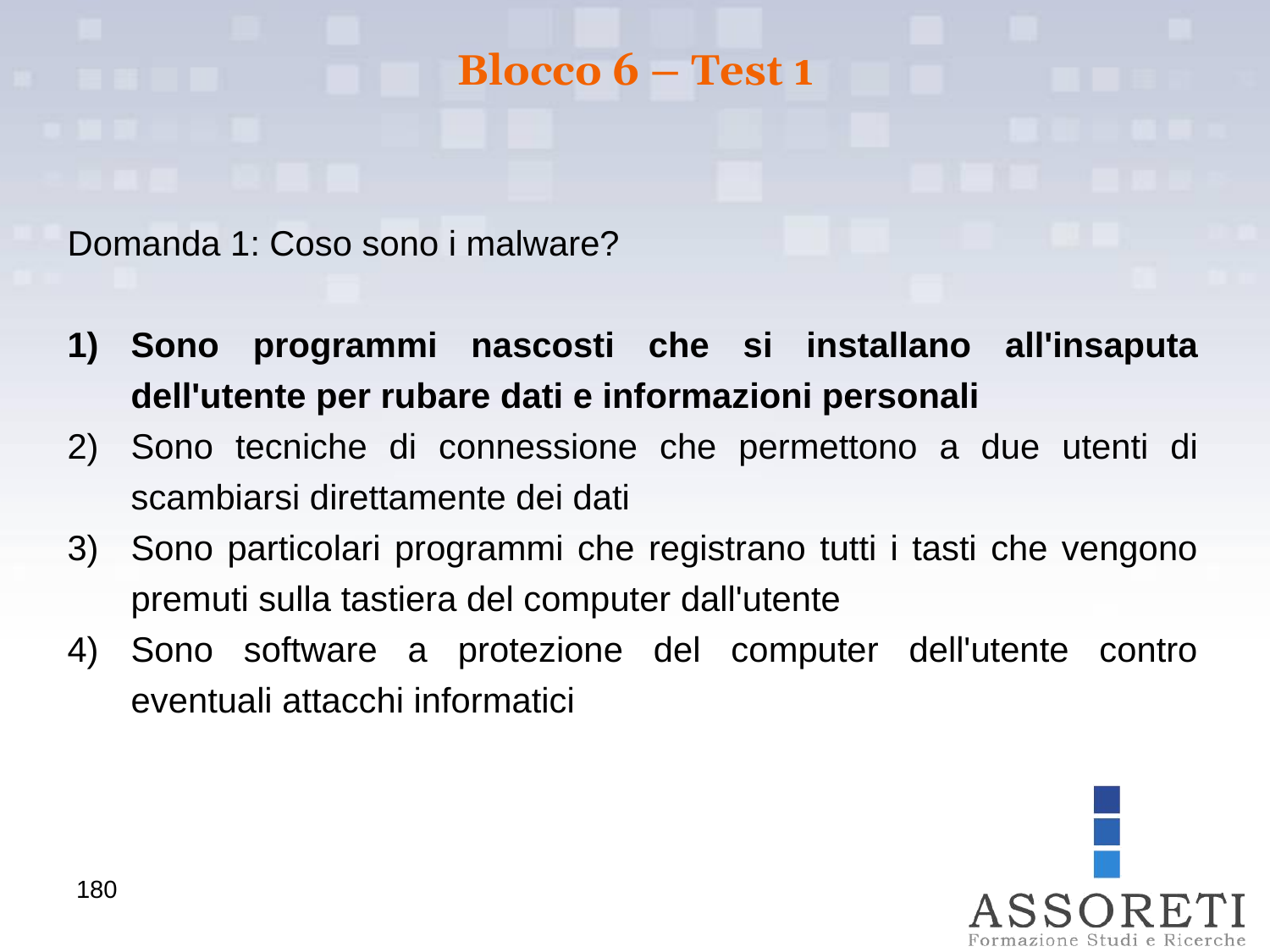

Blocco 6 – Test 1
Domanda 1: Coso sono i malware?

Sono programmi nascosti che si installano all'insaputa dell'utente per rubare dati e informazioni personali
Sono tecniche di connessione che permettono a due utenti di scambiarsi direttamente dei dati
Sono particolari programmi che registrano tutti i tasti che vengono premuti sulla tastiera del computer dall'utente
Sono software a protezione del computer dell'utente contro eventuali attacchi informatici
180